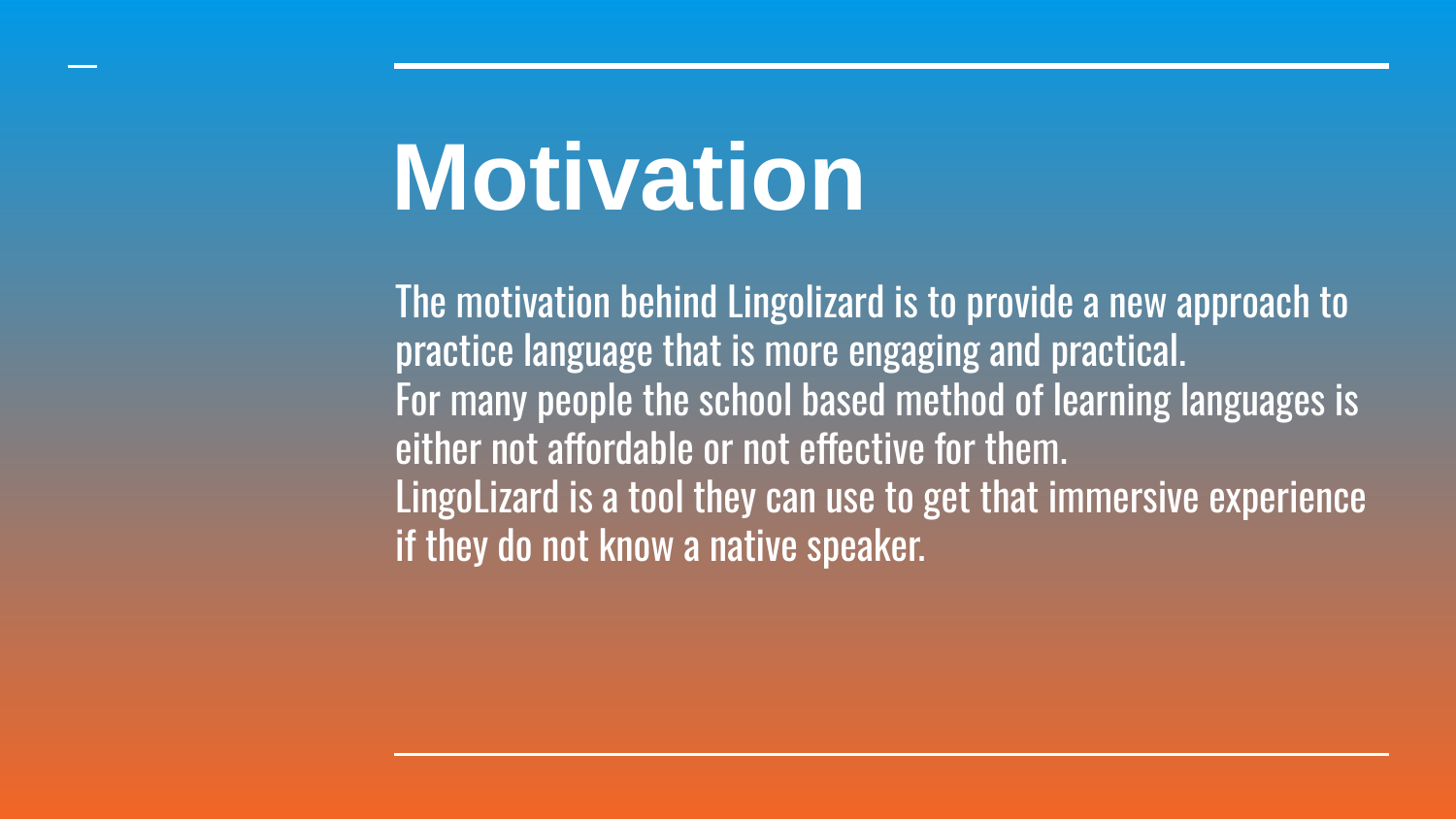

# Motivation

The motivation behind Lingolizard is to provide a new approach to practice language that is more engaging and practical.
For many people the school based method of learning languages is either not affordable or not effective for them.
LingoLizard is a tool they can use to get that immersive experience if they do not know a native speaker.